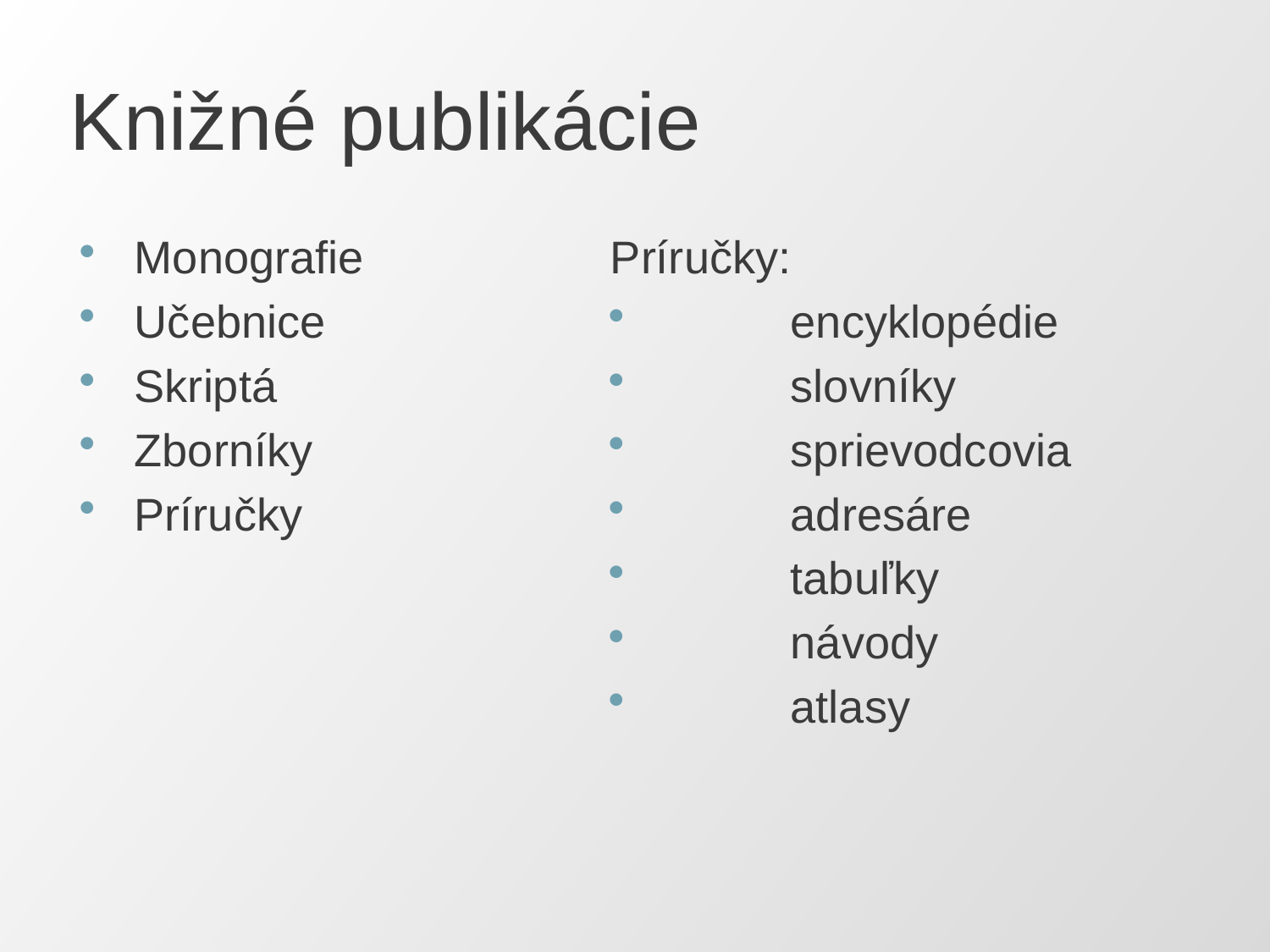

# Knižné publikácie
Monografie
Učebnice
Skriptá
Zborníky
Príručky

Príručky:
	encyklopédie
	slovníky
	sprievodcovia
	adresáre
	tabuľky
	návody
	atlasy